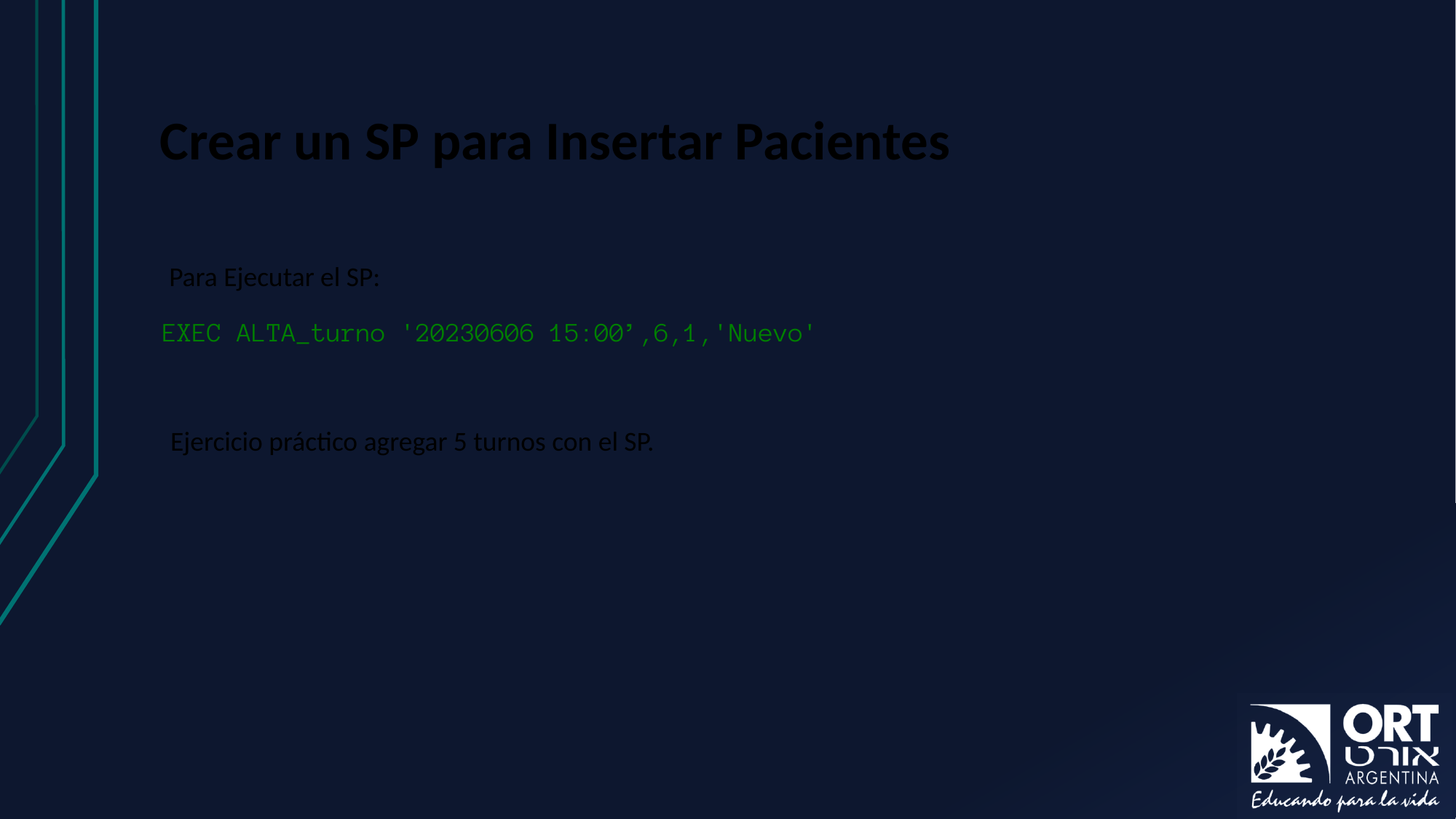

# Crear un SP para Insertar Pacientes
Para Ejecutar el SP:
EXEC ALTA_turno '20230606 15:00’,6,1,'Nuevo'
Ejercicio práctico agregar 5 turnos con el SP.